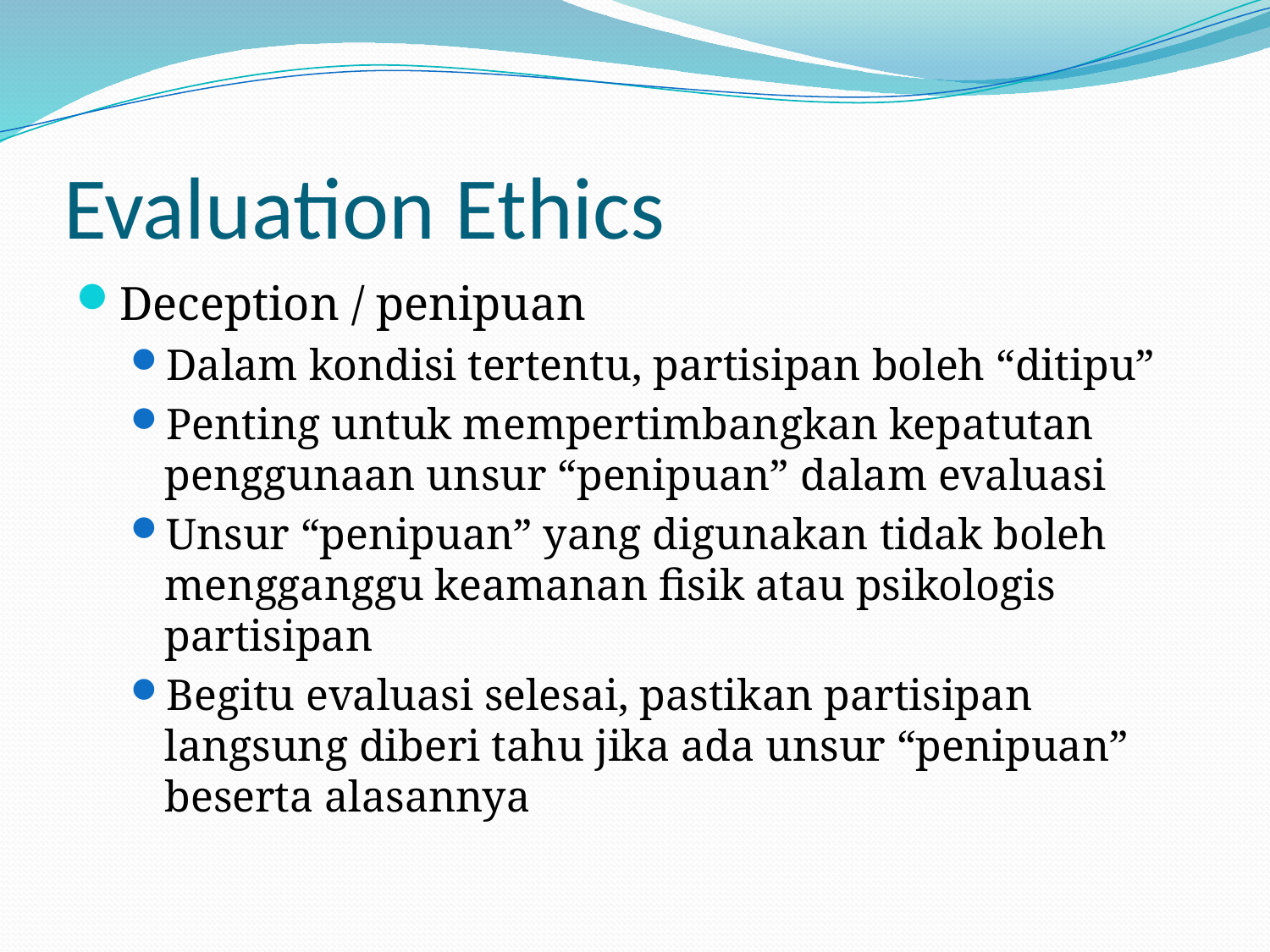

# Evaluation Ethics
Deception / penipuan
Dalam kondisi tertentu, partisipan boleh “ditipu”
Penting untuk mempertimbangkan kepatutan penggunaan unsur “penipuan” dalam evaluasi
Unsur “penipuan” yang digunakan tidak boleh mengganggu keamanan fisik atau psikologis partisipan
Begitu evaluasi selesai, pastikan partisipan langsung diberi tahu jika ada unsur “penipuan” beserta alasannya